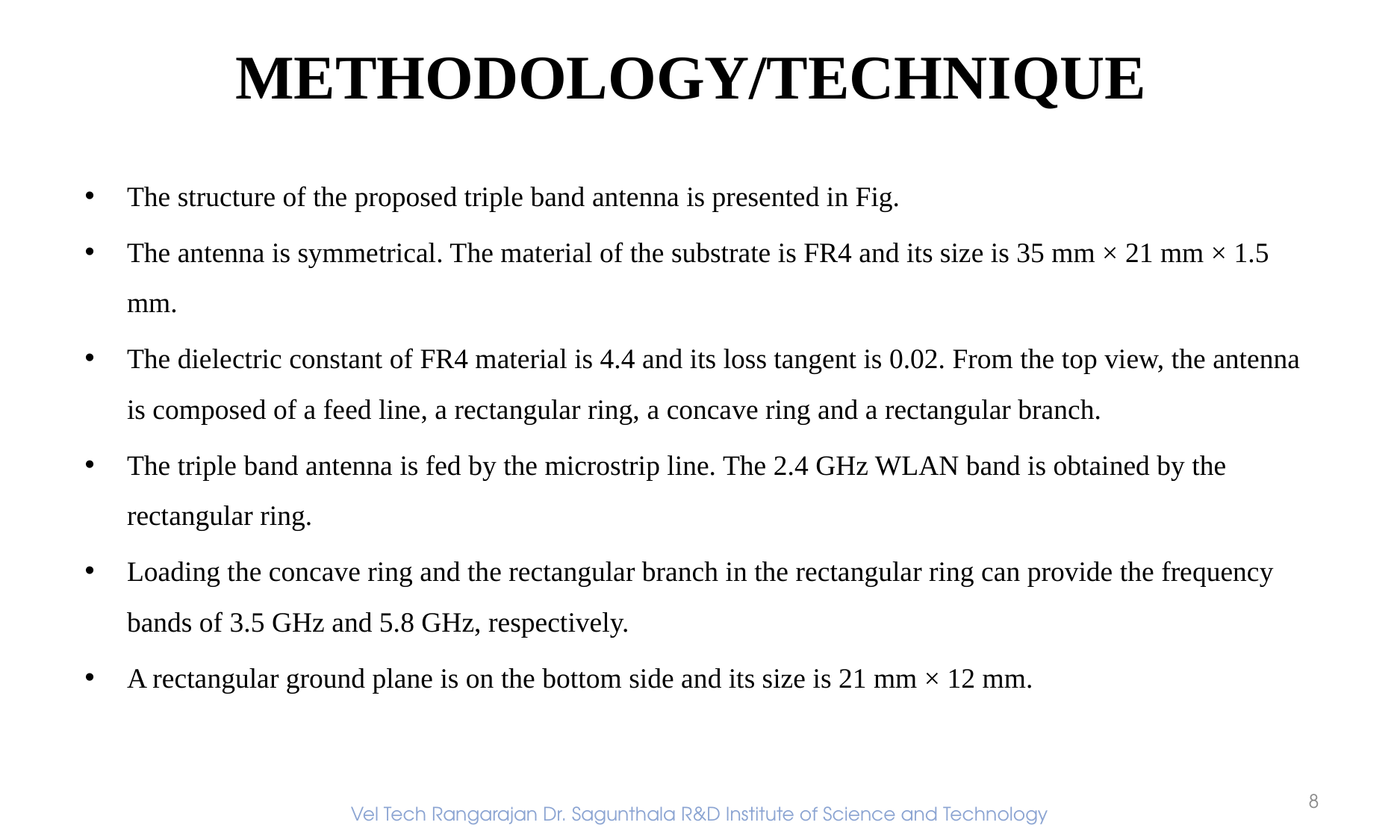

# METHODOLOGY/TECHNIQUE
The structure of the proposed triple band antenna is presented in Fig.
The antenna is symmetrical. The material of the substrate is FR4 and its size is 35 mm × 21 mm × 1.5 mm.
The dielectric constant of FR4 material is 4.4 and its loss tangent is 0.02. From the top view, the antenna is composed of a feed line, a rectangular ring, a concave ring and a rectangular branch.
The triple band antenna is fed by the microstrip line. The 2.4 GHz WLAN band is obtained by the rectangular ring.
Loading the concave ring and the rectangular branch in the rectangular ring can provide the frequency bands of 3.5 GHz and 5.8 GHz, respectively.
A rectangular ground plane is on the bottom side and its size is 21 mm × 12 mm.

8
Vel Tech Rangarajan Dr. Sagunthala R&D Institute of Science and Technology